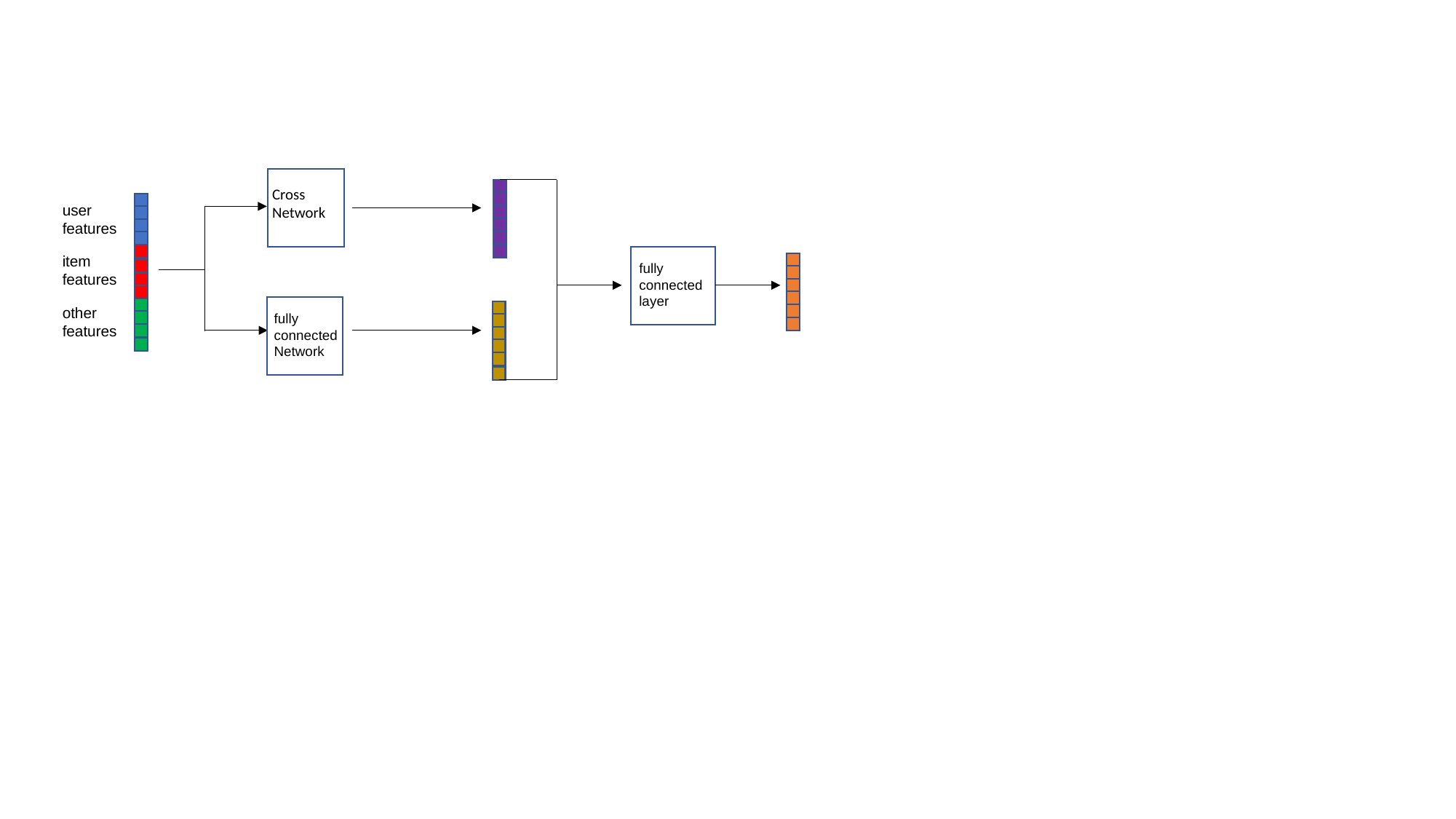

Cross Network

user features

item features

fully connected layer

other features

fully connected Network